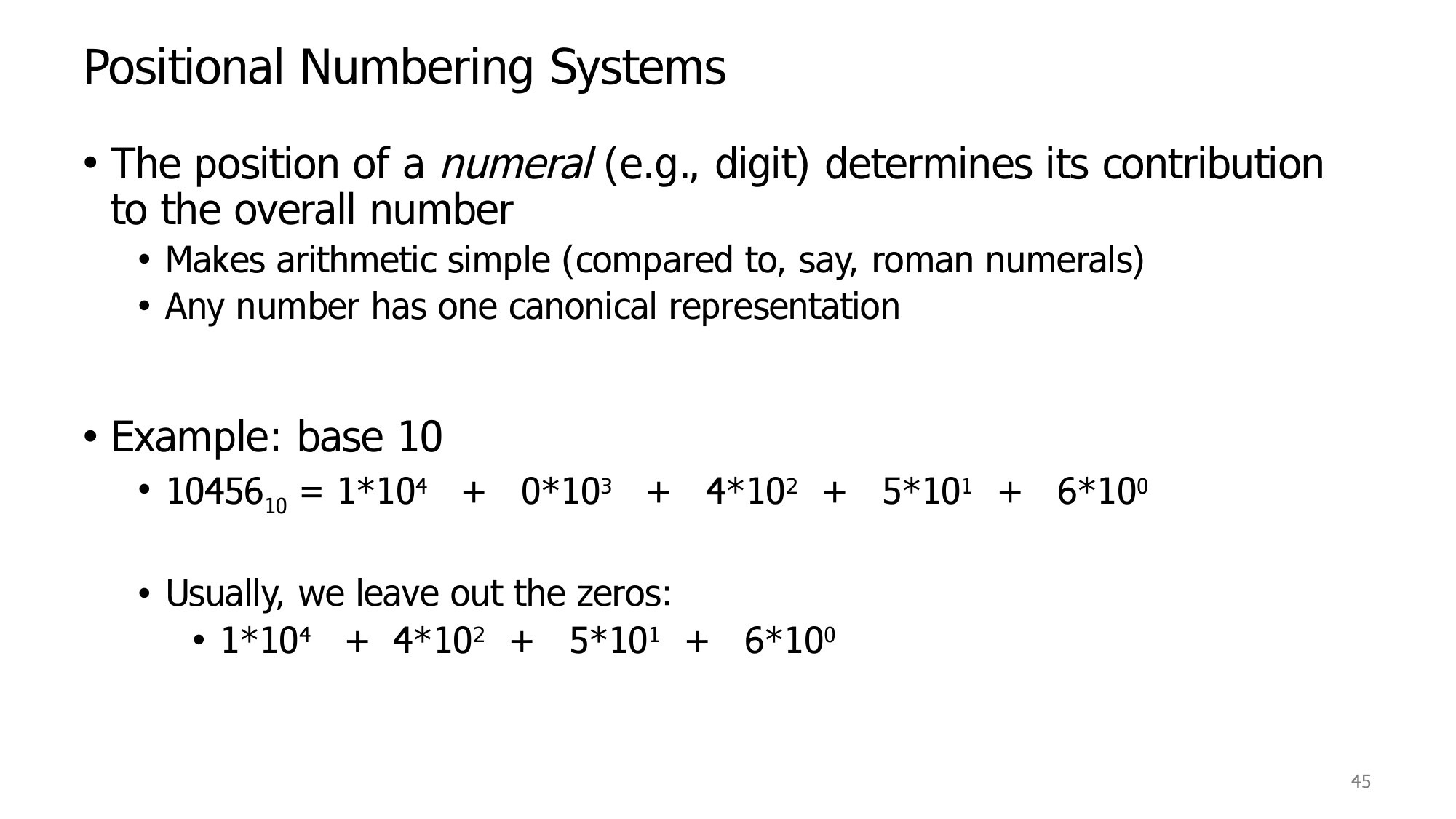

# Positional Numbering Systems
The position of a numeral (e.g., digit) determines its contribution to the overall number
Makes arithmetic simple (compared to, say, roman numerals)
Any number has one canonical representation

Example: base 10
1045610 = 1*104   +   0*103   +   4*102   +   5*101   +   6*100

Usually, we leave out the zeros:
1*104   +  4*102   +   5*101   +   6*100

45